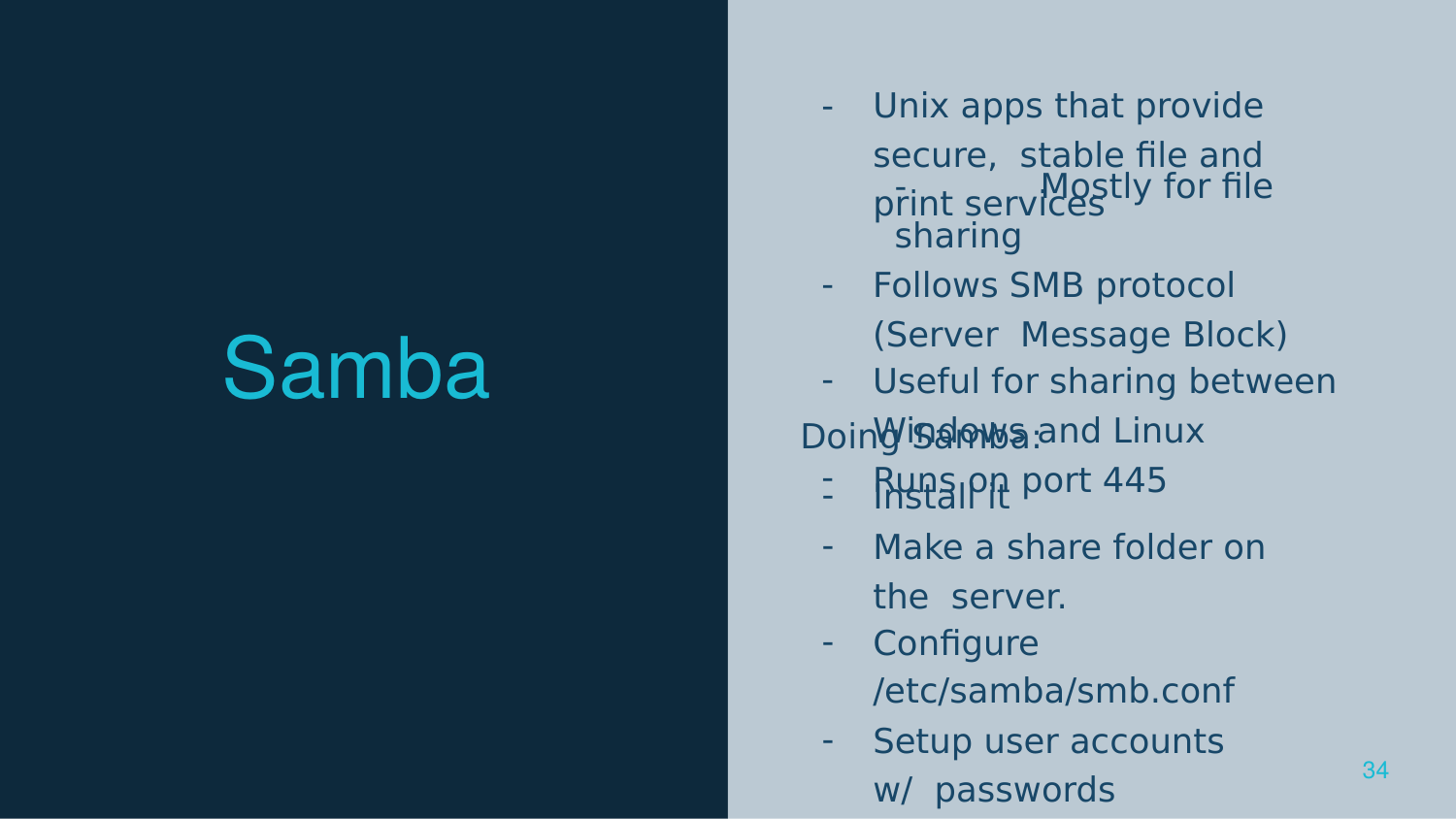

# -	Unix apps that provide secure,  stable ﬁle and print services
-	Mostly for ﬁle sharing
Follows SMB protocol (Server  Message Block)
Useful for sharing between
Windows and Linux
Runs on port 445
Samba
Doing Samba:
Install it
Make a share folder on the  server.
Conﬁgure /etc/samba/smb.conf
Setup user accounts w/  passwords
Access it
34